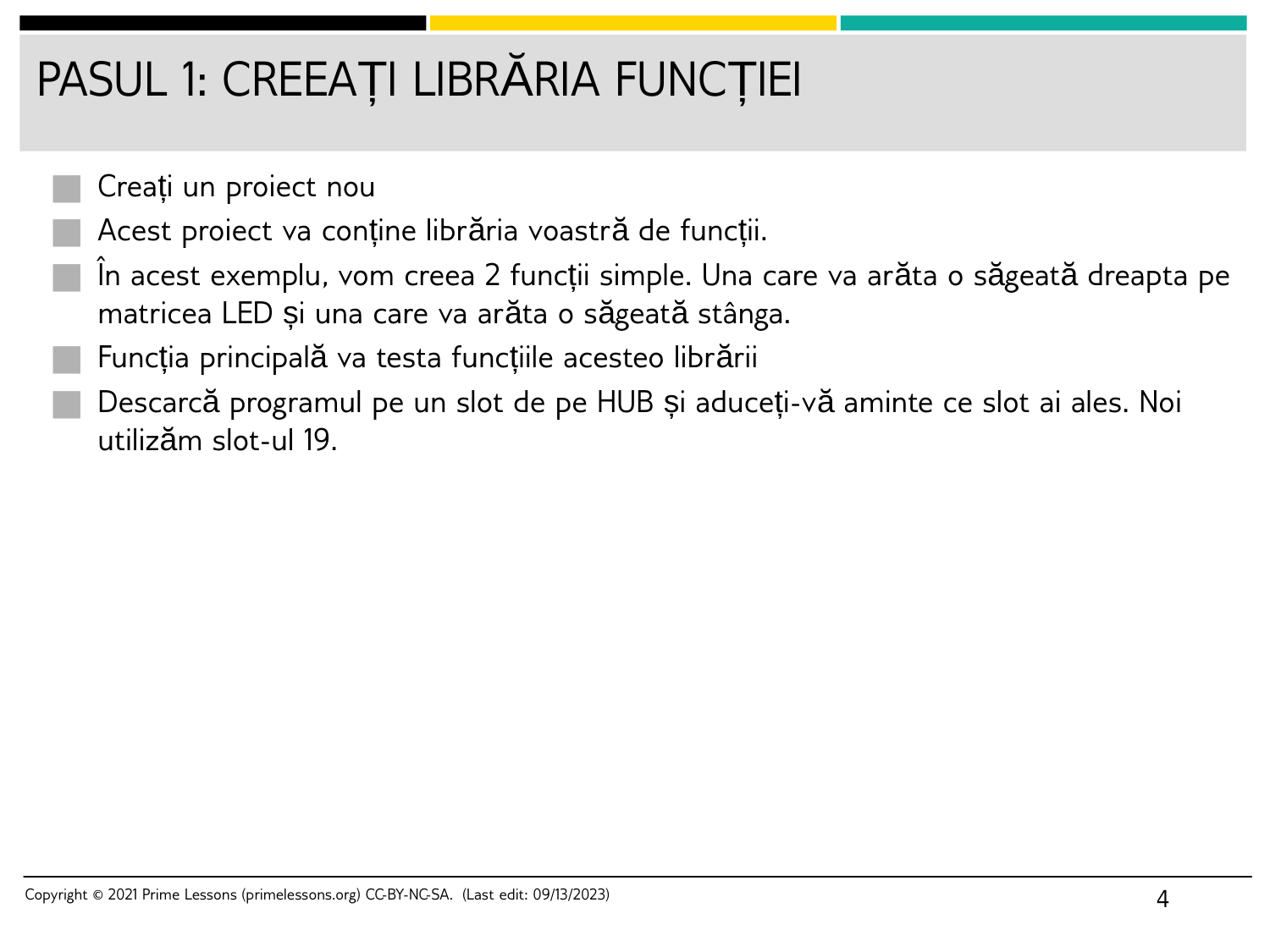

# PASUL 1: CREEAȚI LIBRĂRIA FUNCȚIEI
Creați un proiect nou
Acest proiect va conține librăria voastră de funcții.
În acest exemplu, vom creea 2 funcții simple. Una care va arăta o săgeată dreapta pe matricea LED și una care va arăta o săgeată stânga.
Funcția principală va testa funcțiile acesteo librării
Descarcă programul pe un slot de pe HUB și aduceți-vă aminte ce slot ai ales. Noi utilizăm slot-ul 19.

4
Copyright © 2021 Prime Lessons (primelessons.org) CC-BY-NC-SA.  (Last edit: 09/13/2023)